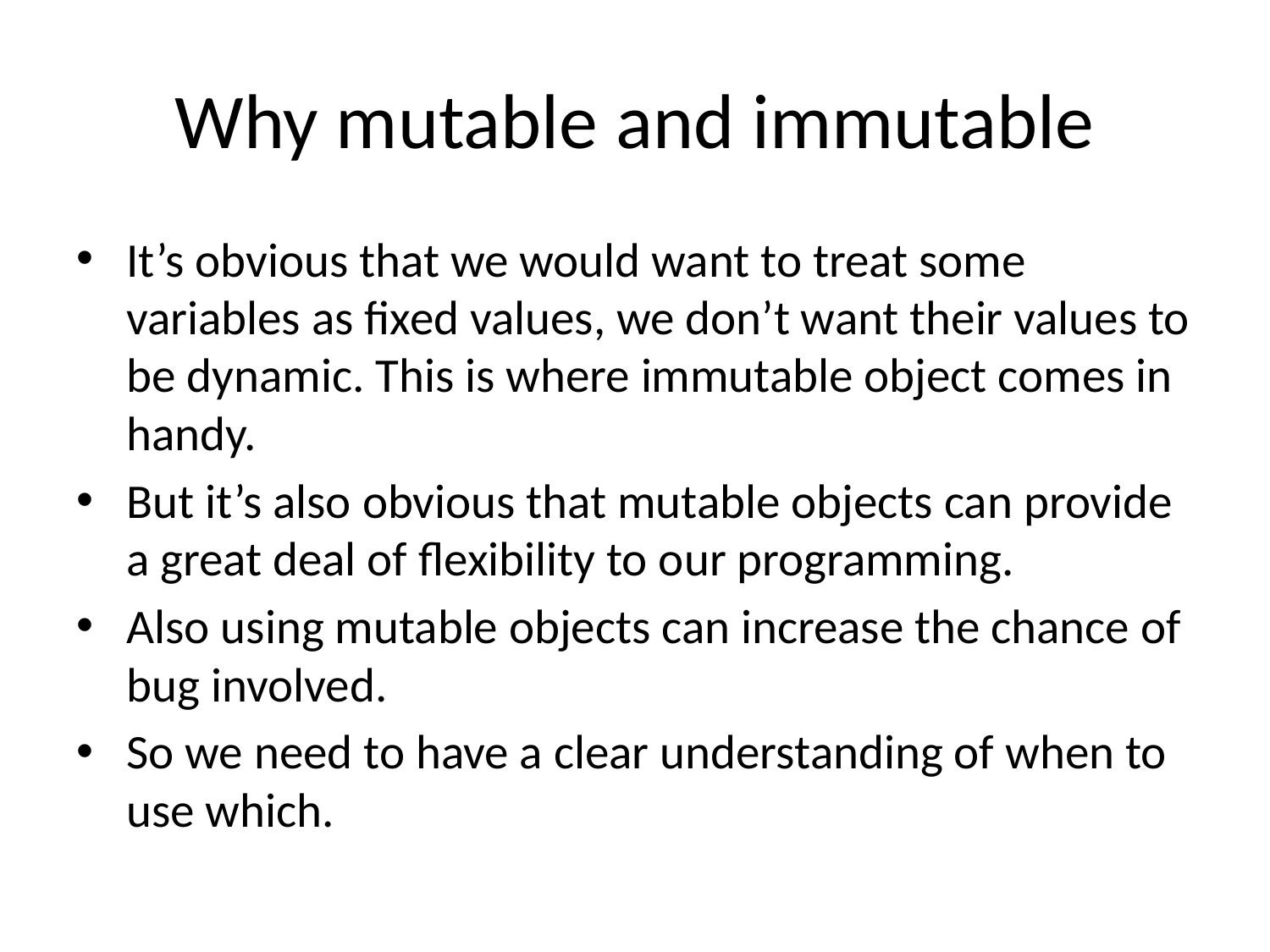

# Why mutable and immutable
It’s obvious that we would want to treat some variables as fixed values, we don’t want their values to be dynamic. This is where immutable object comes in handy.
But it’s also obvious that mutable objects can provide a great deal of flexibility to our programming.
Also using mutable objects can increase the chance of bug involved.
So we need to have a clear understanding of when to use which.